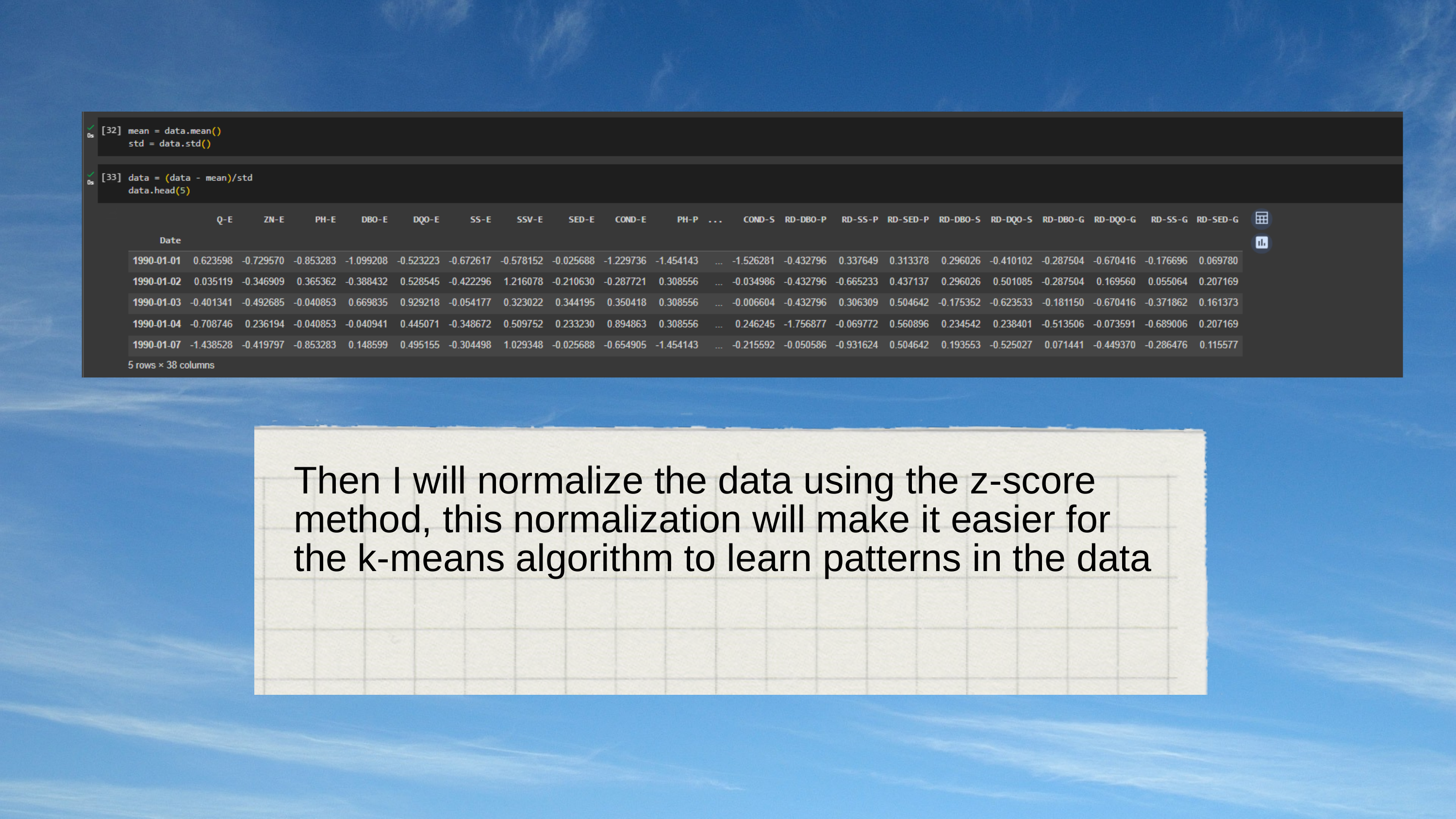

Then I will normalize the data using the z-score method, this normalization will make it easier for the k-means algorithm to learn patterns in the data